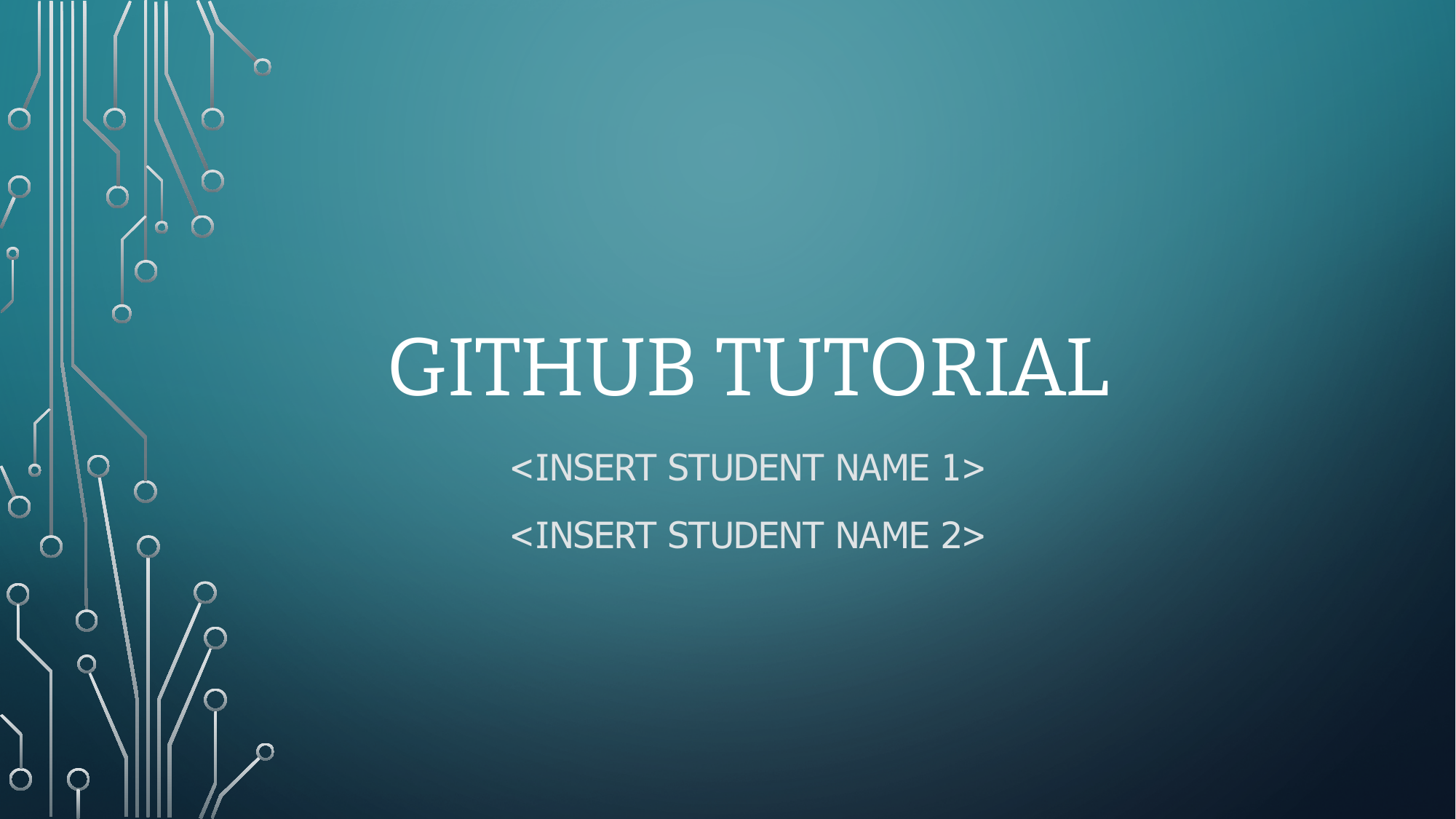

# GitHub tutorial
<insert student name 1>
<insert student name 2>